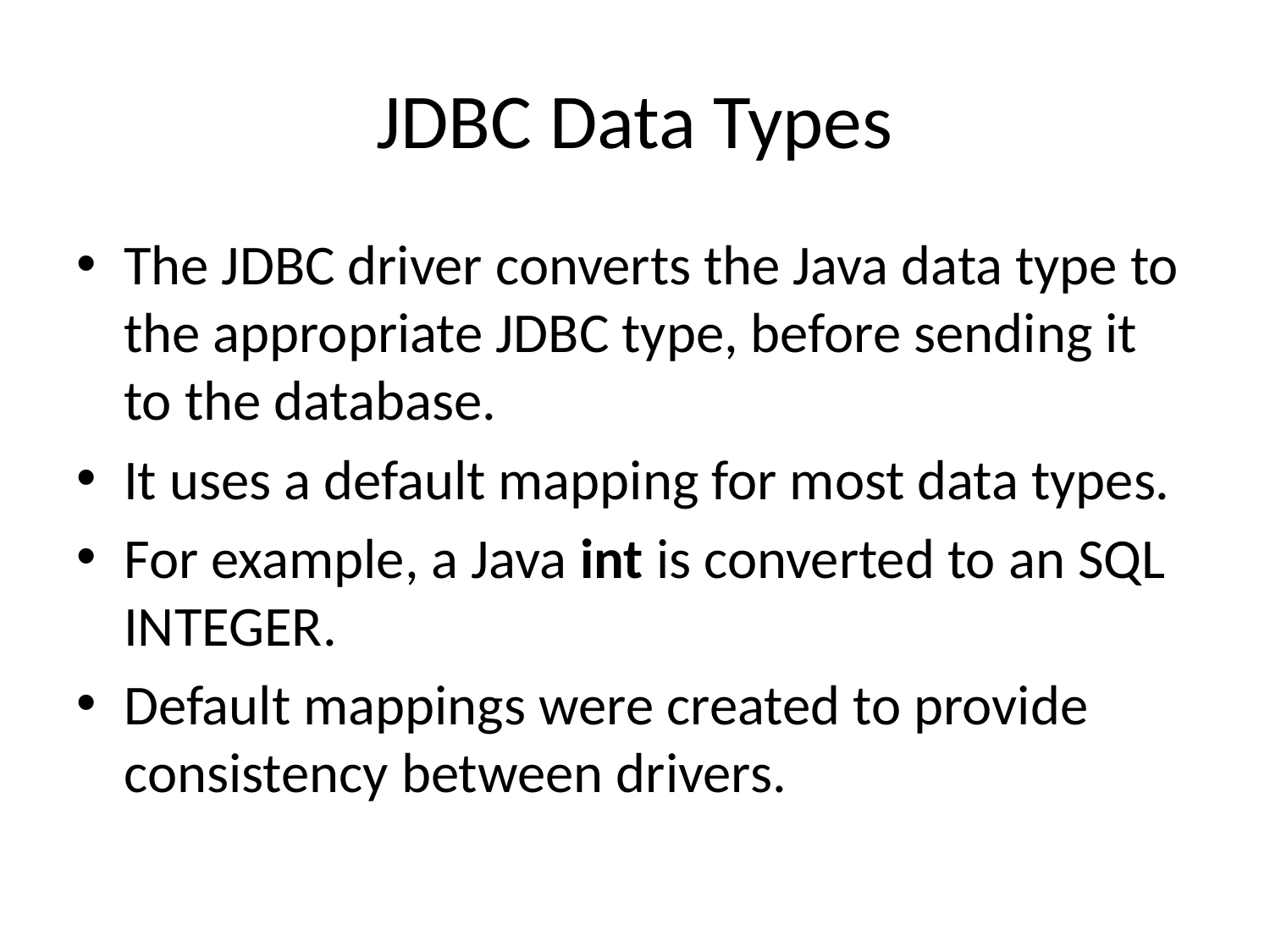

# JDBC Data Types
The JDBC driver converts the Java data type to the appropriate JDBC type, before sending it to the database.
It uses a default mapping for most data types.
For example, a Java int is converted to an SQL INTEGER.
Default mappings were created to provide consistency between drivers.